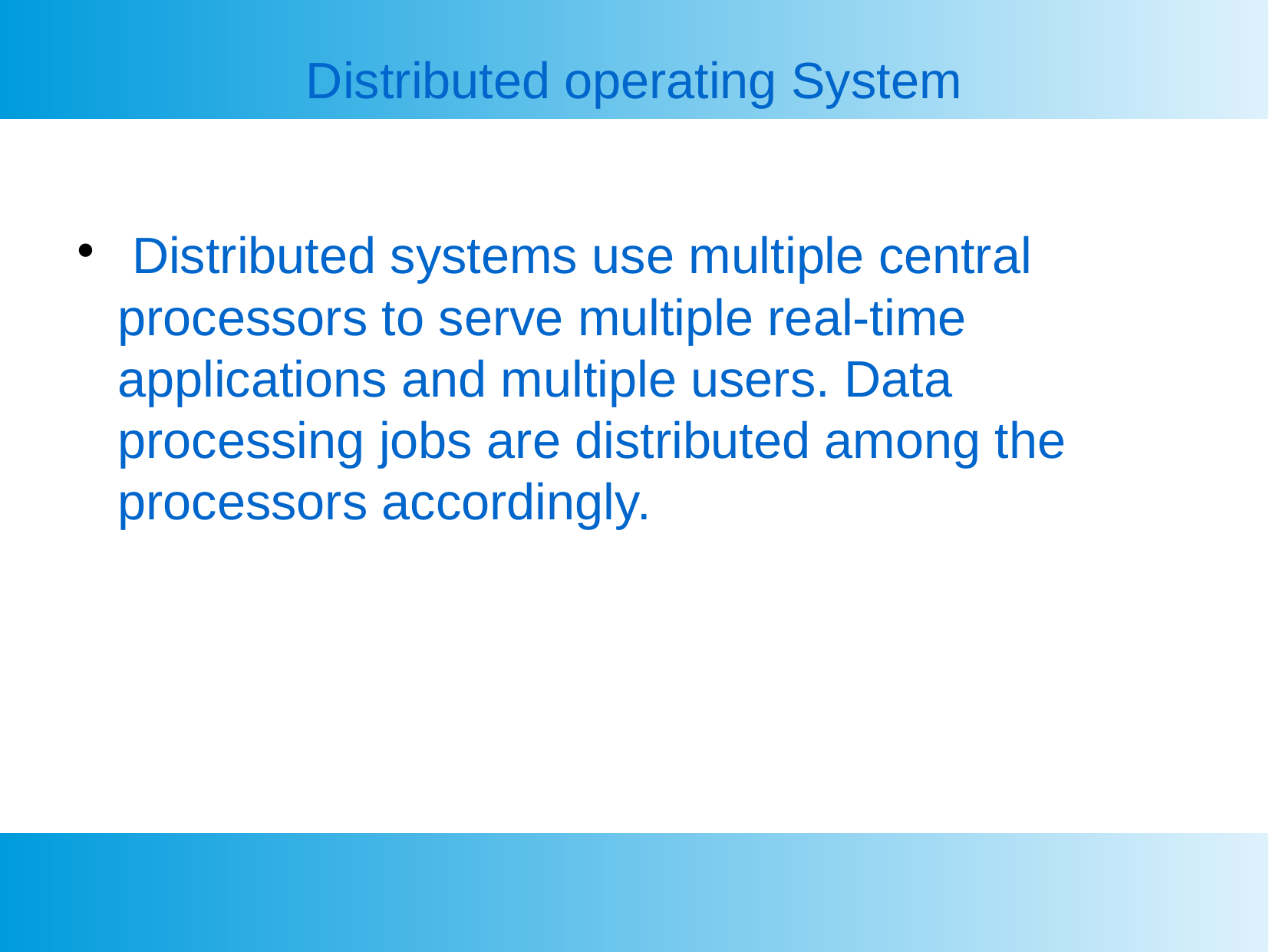

Distributed operating System
 Distributed systems use multiple central     processors to serve multiple real-time applications and multiple users. Data processing jobs are distributed among the processors accordingly.